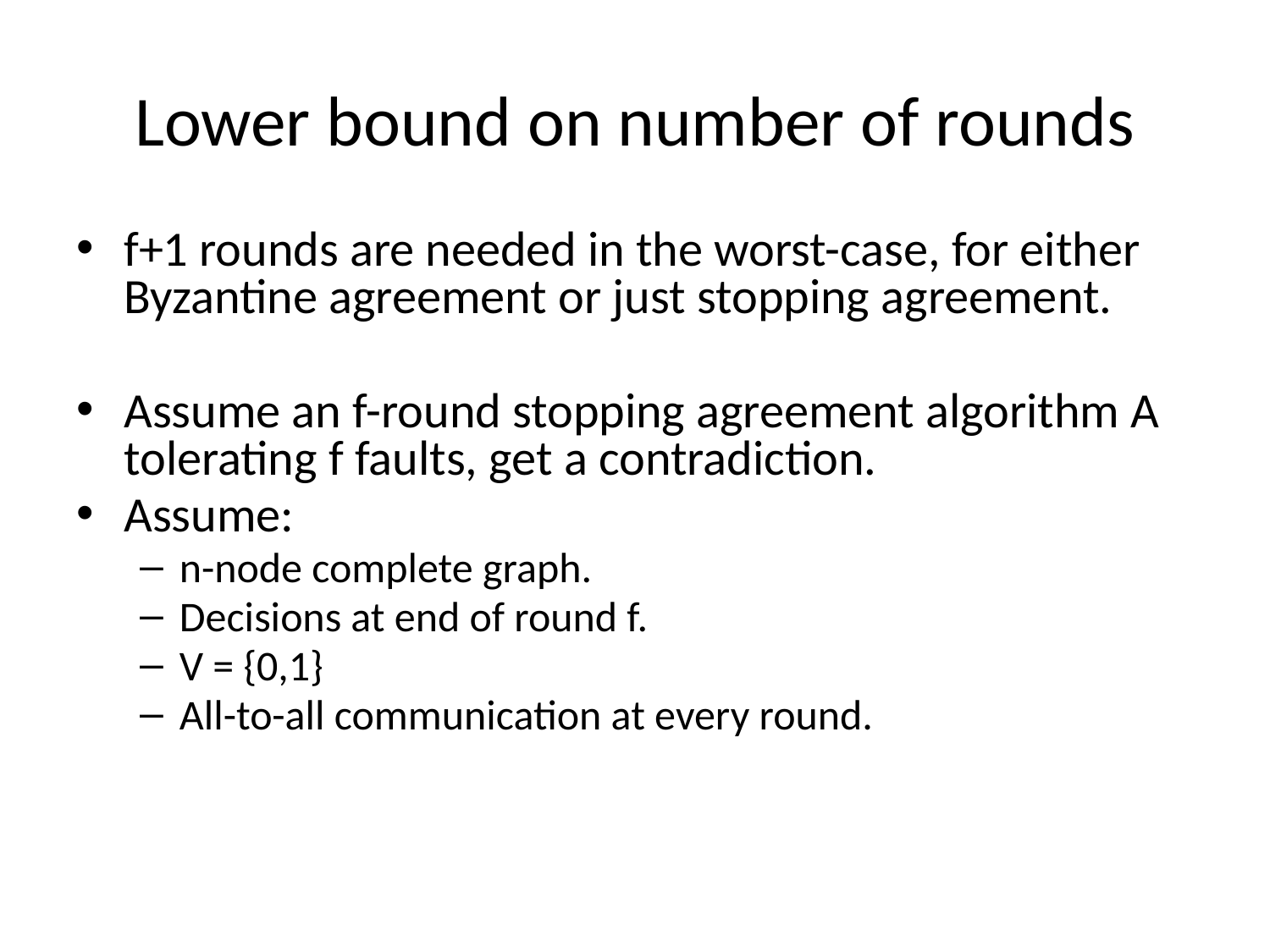

# Lower bound on number of rounds
f+1 rounds are needed in the worst-case, for either Byzantine agreement or just stopping agreement.

Assume an f-round stopping agreement algorithm A tolerating f faults, get a contradiction.
Assume:
n-node complete graph.
Decisions at end of round f.
V = {0,1}
All-to-all communication at every round.